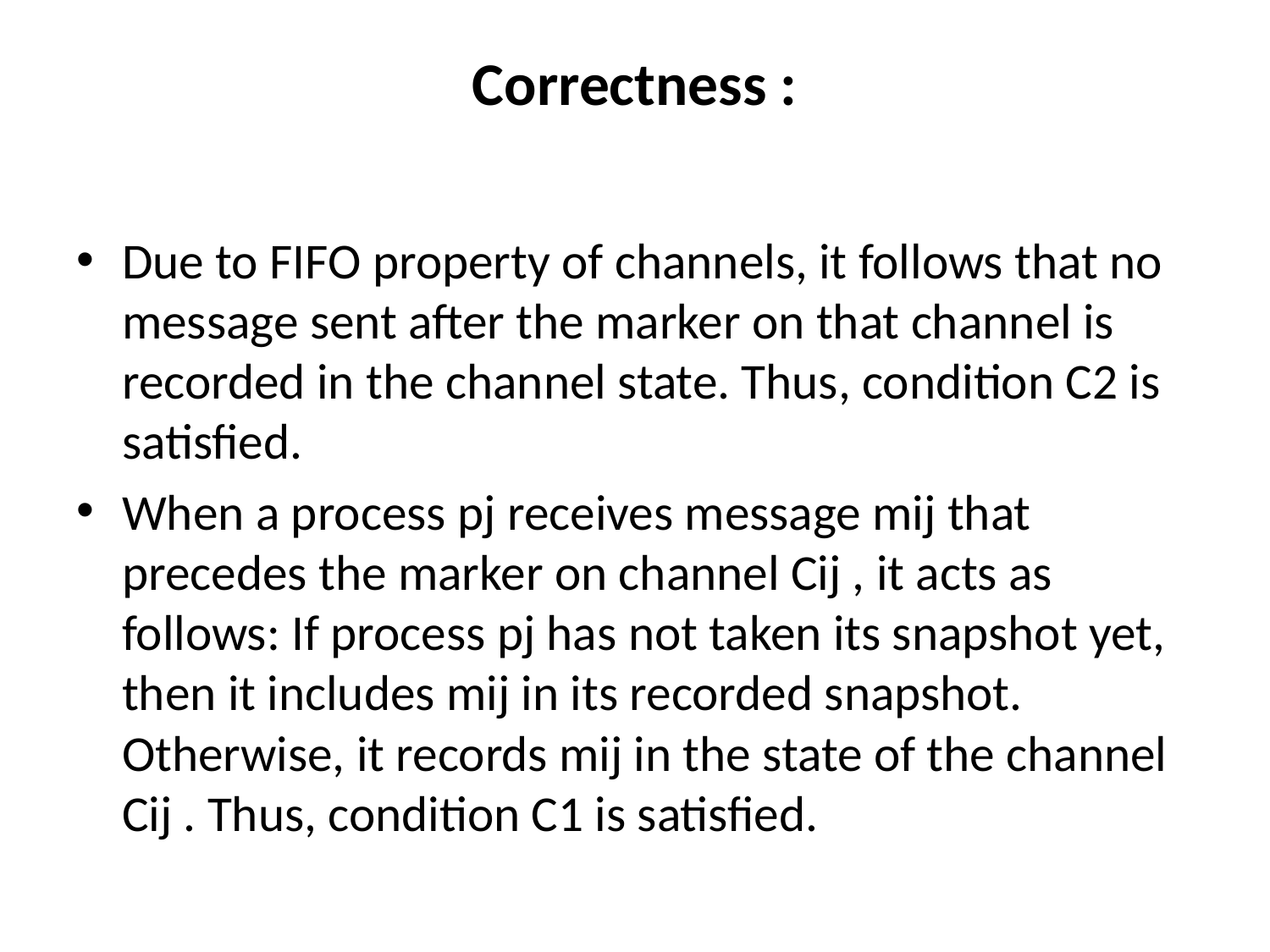

# Correctness :
Due to FIFO property of channels, it follows that no message sent after the marker on that channel is recorded in the channel state. Thus, condition C2 is satisfied.
When a process pj receives message mij that precedes the marker on channel Cij , it acts as follows: If process pj has not taken its snapshot yet, then it includes mij in its recorded snapshot. Otherwise, it records mij in the state of the channel Cij . Thus, condition C1 is satisfied.